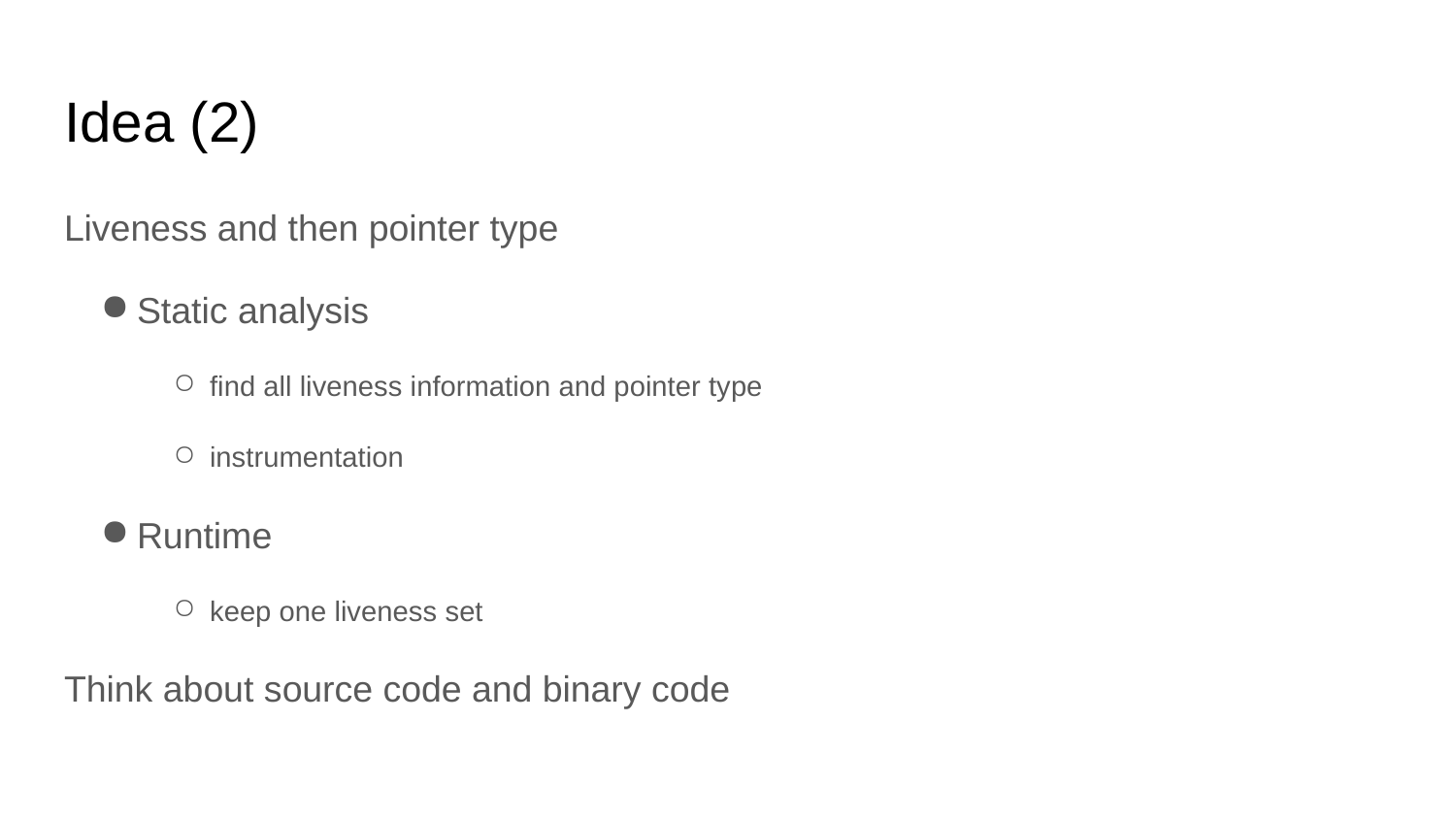

# Idea (2)
Liveness and then pointer type
Static analysis
find all liveness information and pointer type
instrumentation
Runtime
keep one liveness set
Think about source code and binary code